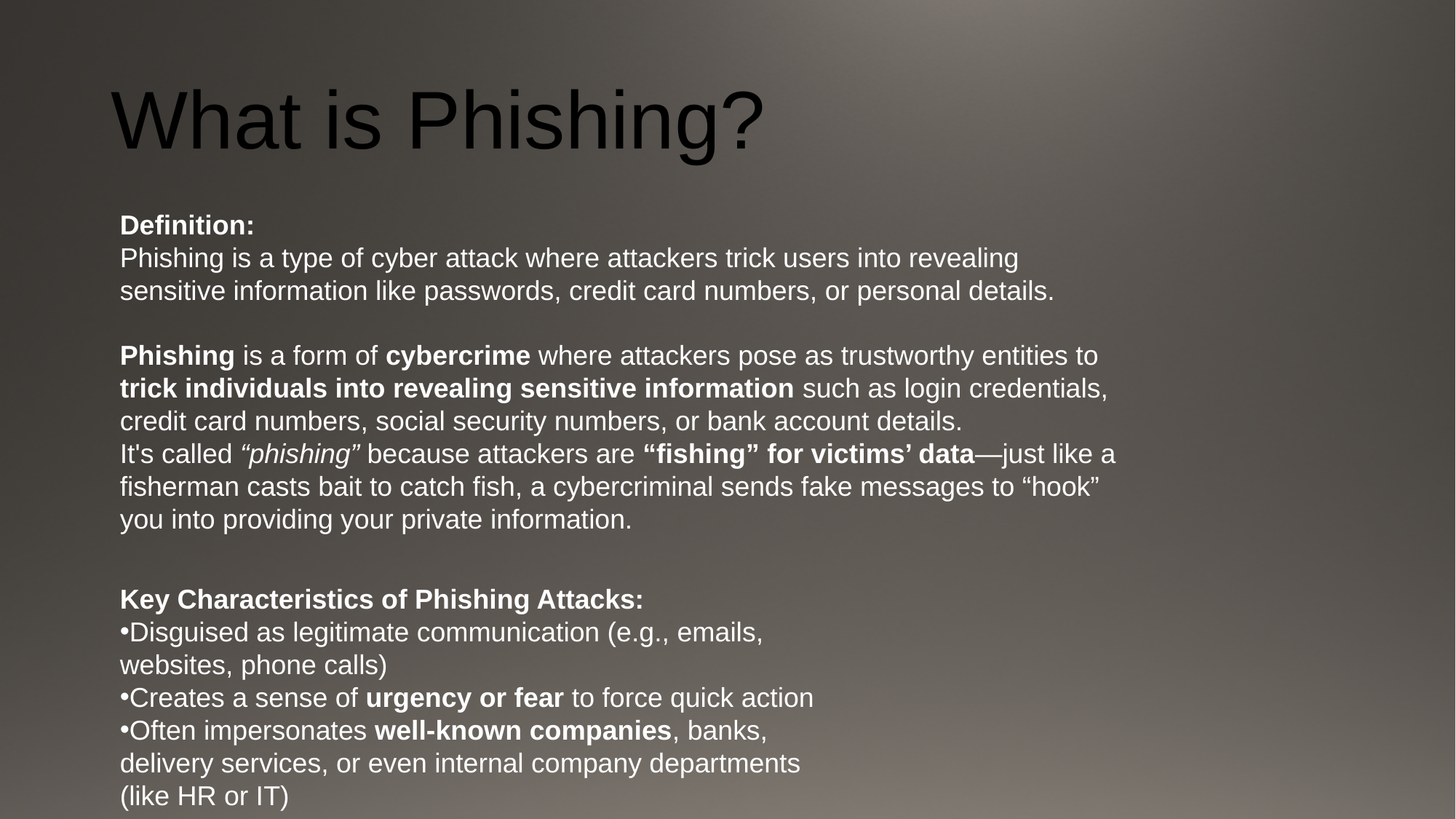

# What is Phishing?
Definition:
Phishing is a type of cyber attack where attackers trick users into revealing sensitive information like passwords, credit card numbers, or personal details.
Phishing is a form of cybercrime where attackers pose as trustworthy entities to trick individuals into revealing sensitive information such as login credentials, credit card numbers, social security numbers, or bank account details.
It's called “phishing” because attackers are “fishing” for victims’ data—just like a fisherman casts bait to catch fish, a cybercriminal sends fake messages to “hook” you into providing your private information.
Key Characteristics of Phishing Attacks:
Disguised as legitimate communication (e.g., emails, websites, phone calls)
Creates a sense of urgency or fear to force quick action
Often impersonates well-known companies, banks, delivery services, or even internal company departments (like HR or IT)